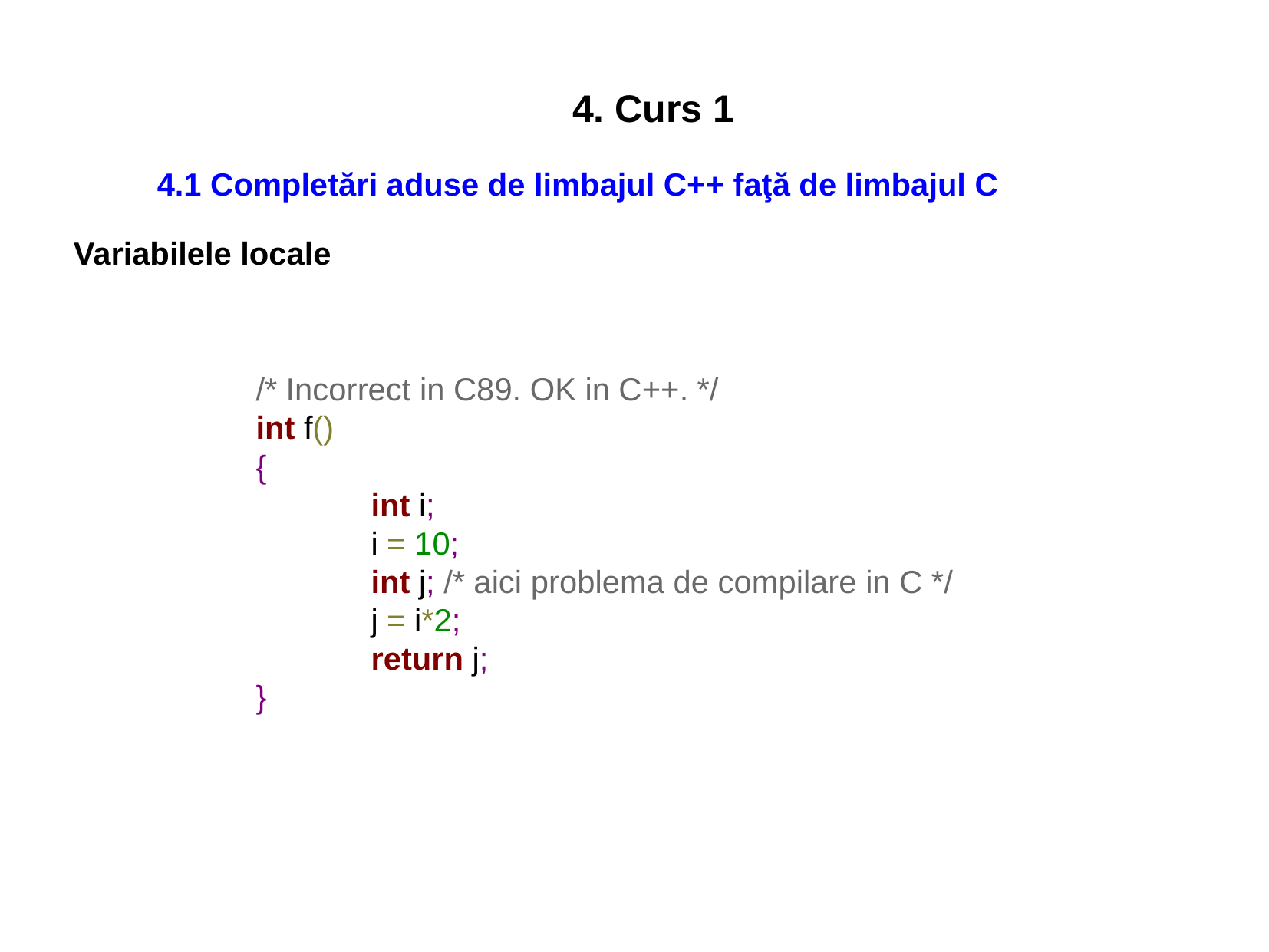

4. Curs 1
4.1 Completări aduse de limbajul C++ faţă de limbajul C
Variabilele locale
/* Incorrect in C89. OK in C++. */
int f()
{
	int i;
	i = 10;
	int j; /* aici problema de compilare in C */
	j = i*2;
	return j;
}